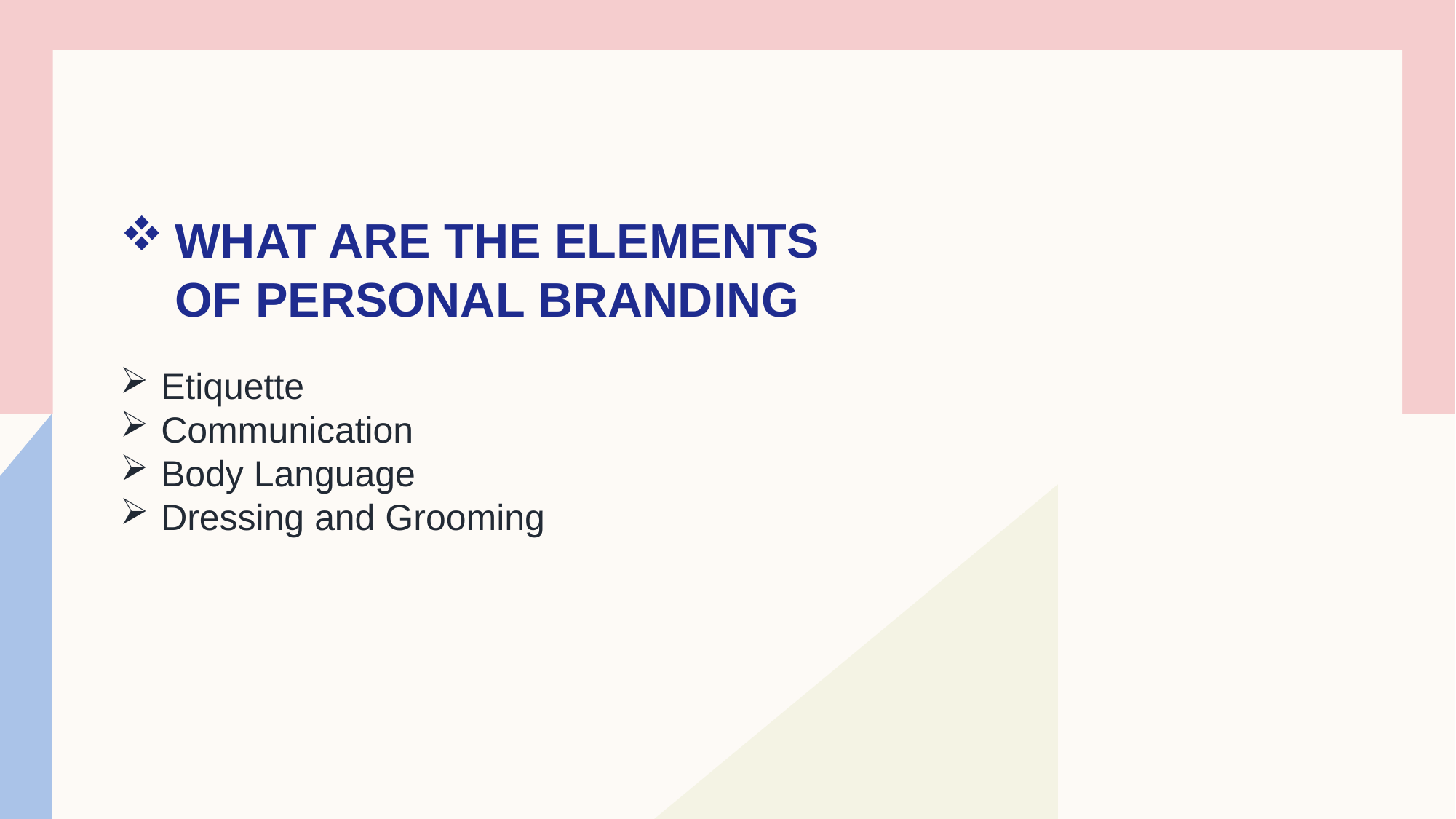

# What are the elements of personal branding
Etiquette
Communication
Body Language
Dressing and Grooming